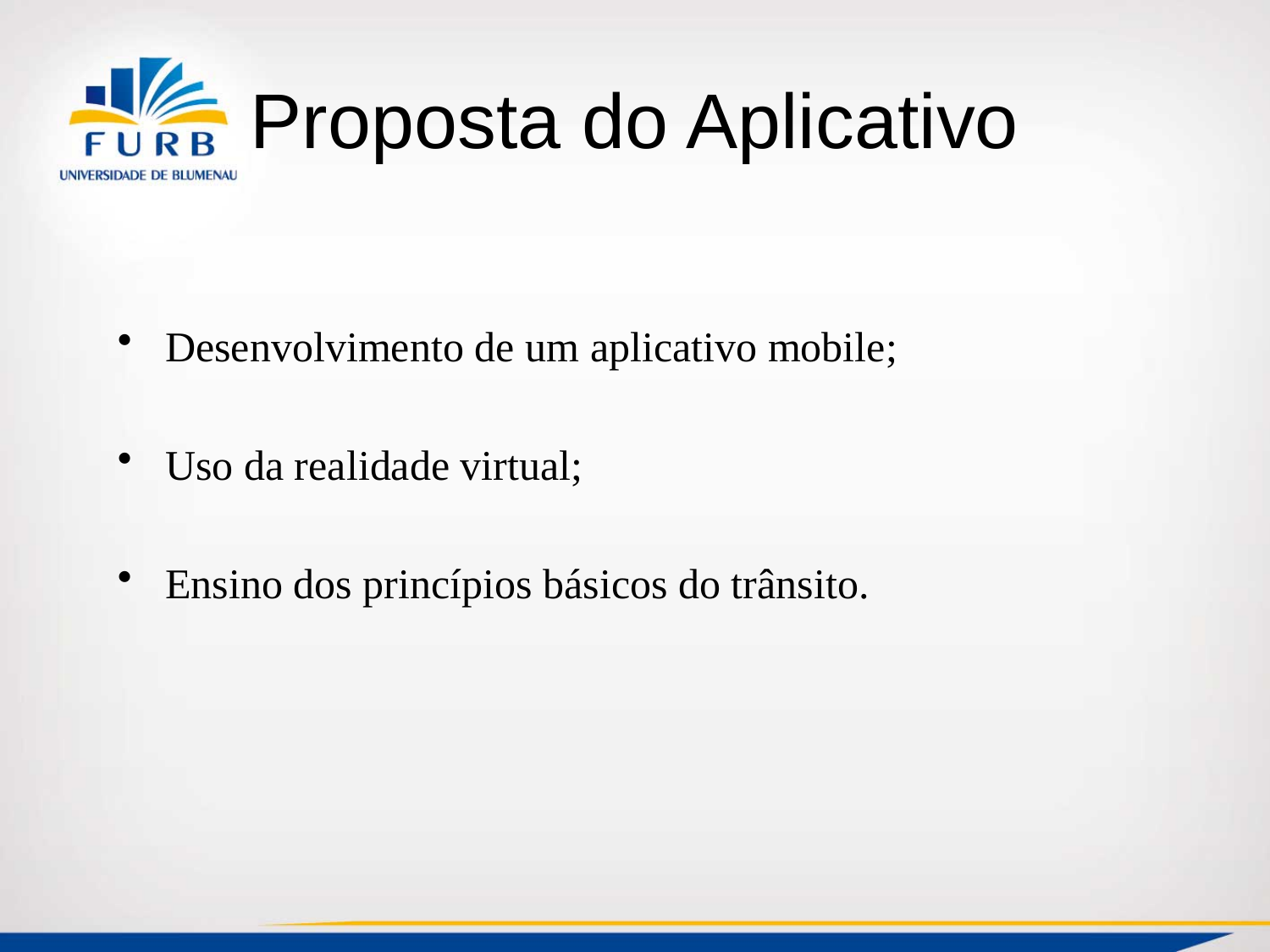

# Proposta do Aplicativo

Desenvolvimento de um aplicativo mobile;

Uso da realidade virtual;

Ensino dos princípios básicos do trânsito.